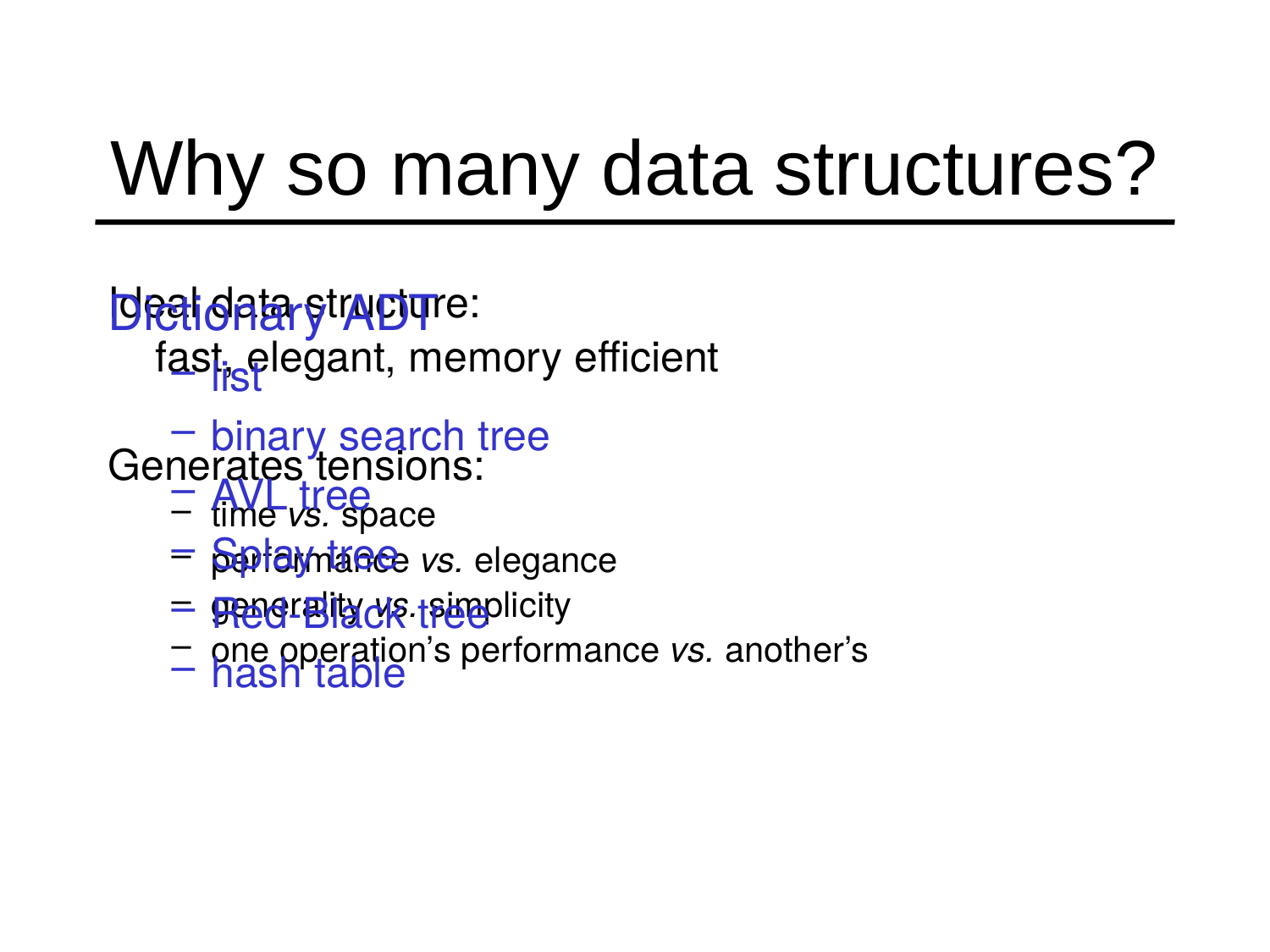

# Why so many data structures?
Ideal data structure:
	fast, elegant, memory efficient

Generates tensions:
time vs. space
performance vs. elegance
generality vs. simplicity
one operation’s performance vs. another’s
Dictionary ADT
list
binary search tree
AVL tree
Splay tree
Red-Black tree
hash table